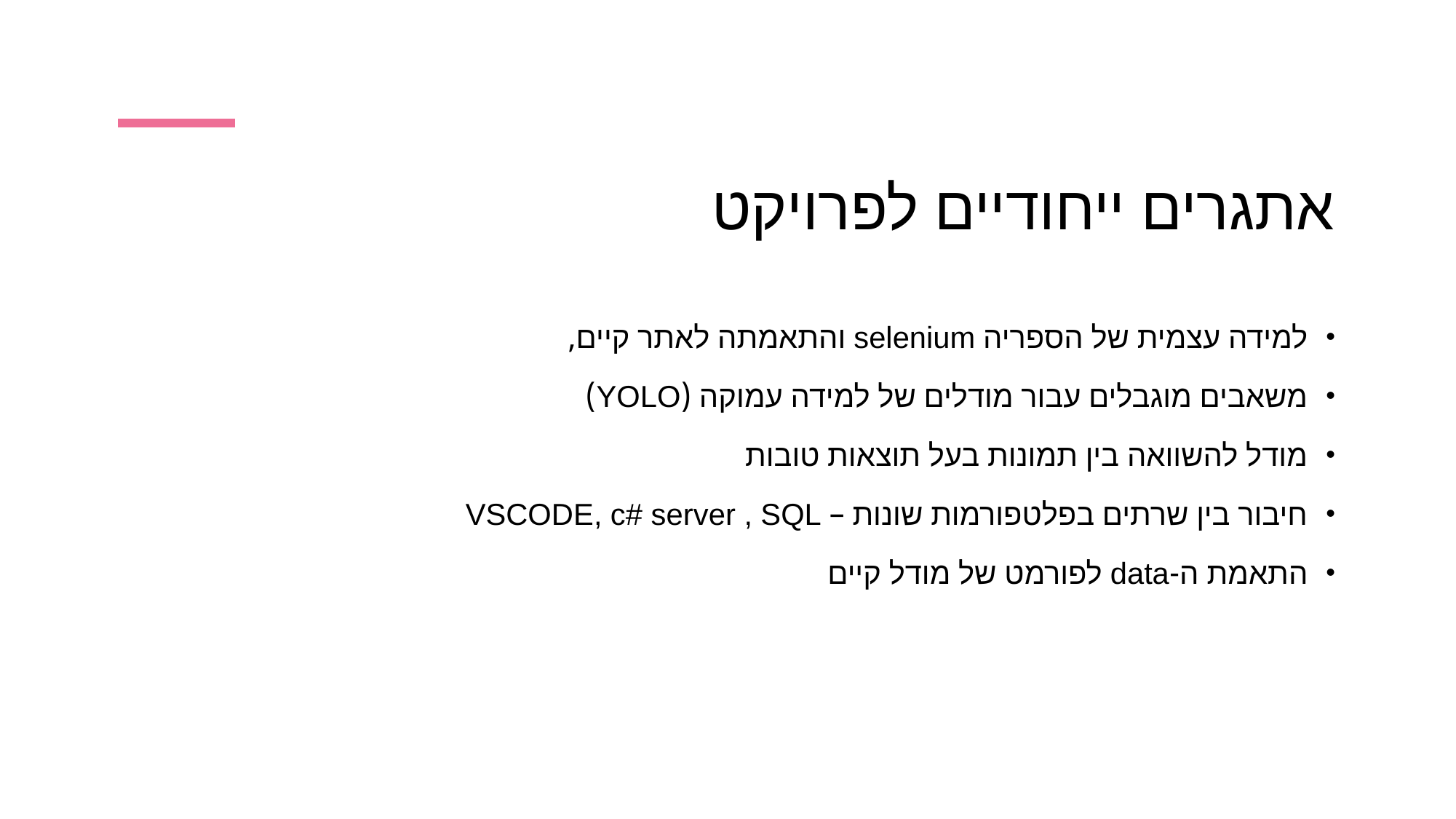

# אתגרים ייחודיים לפרויקט
למידה עצמית של הספריה selenium והתאמתה לאתר קיים,
משאבים מוגבלים עבור מודלים של למידה עמוקה (YOLO)
מודל להשוואה בין תמונות בעל תוצאות טובות
חיבור בין שרתים בפלטפורמות שונות – VSCODE, c# server , SQL
התאמת ה-data לפורמט של מודל קיים